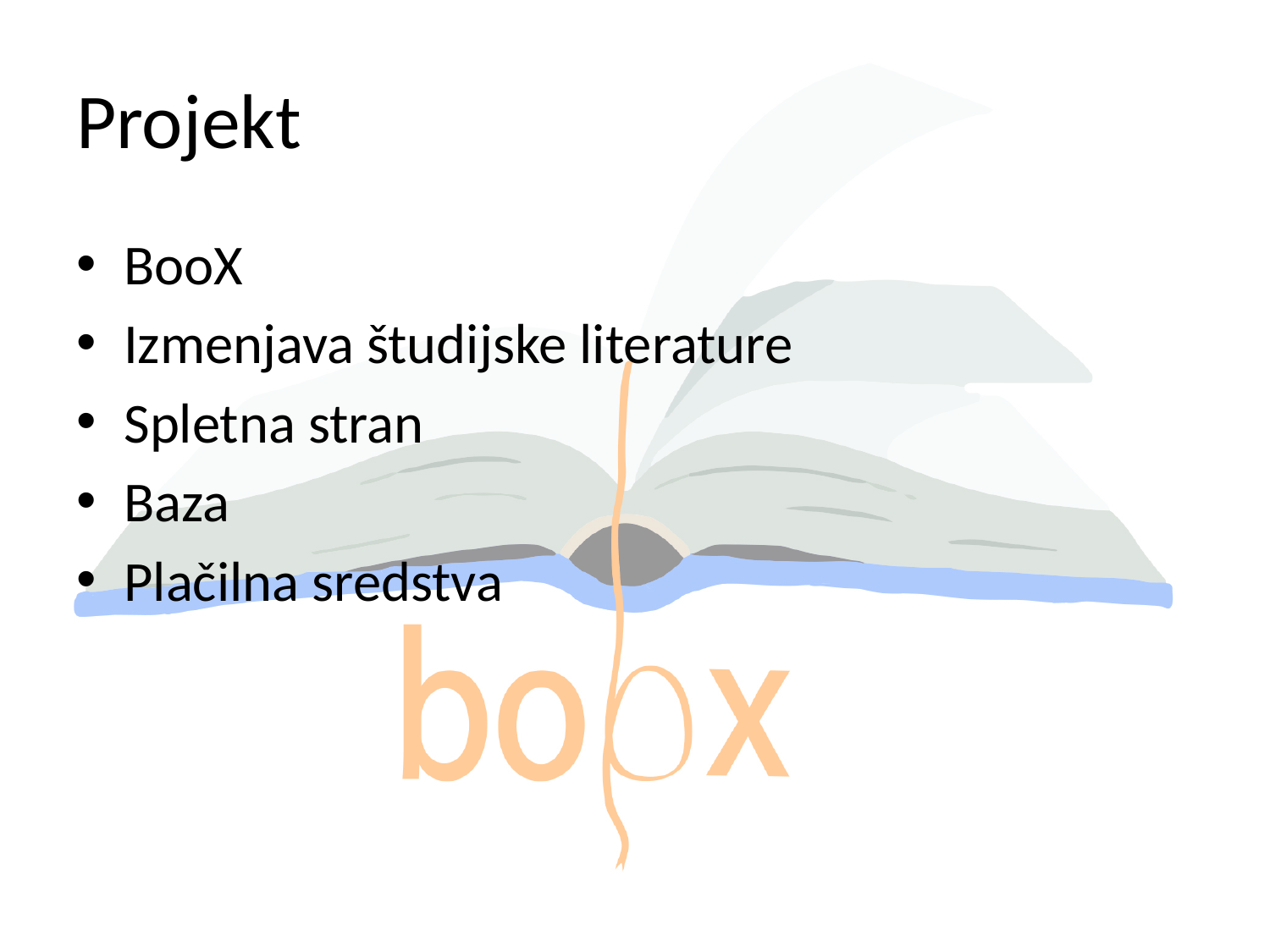

# Projekt
BooX
Izmenjava študijske literature
Spletna stran
Baza
Plačilna sredstva